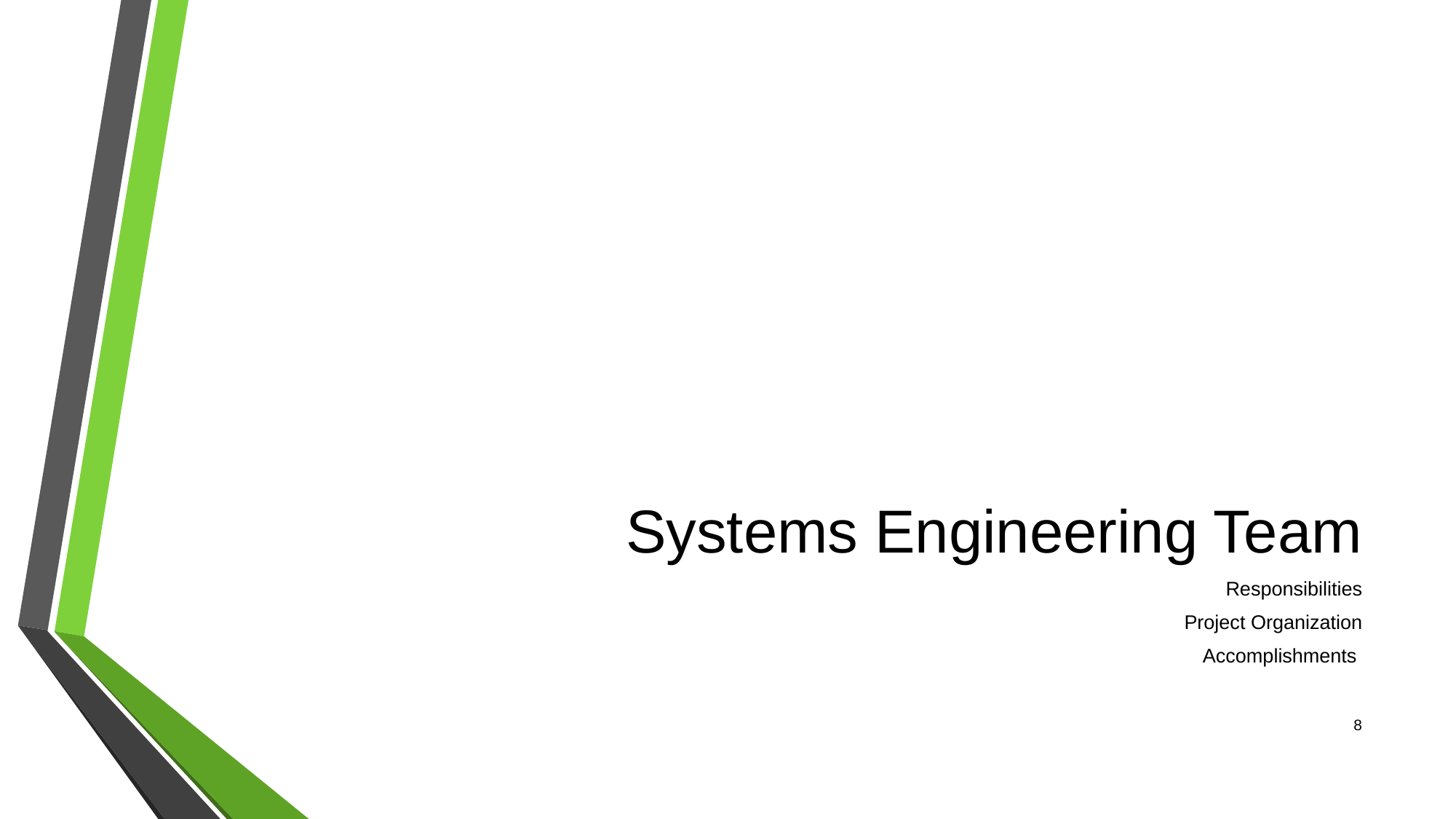

# Systems Engineering Team
Responsibilities
Project Organization
Accomplishments
8